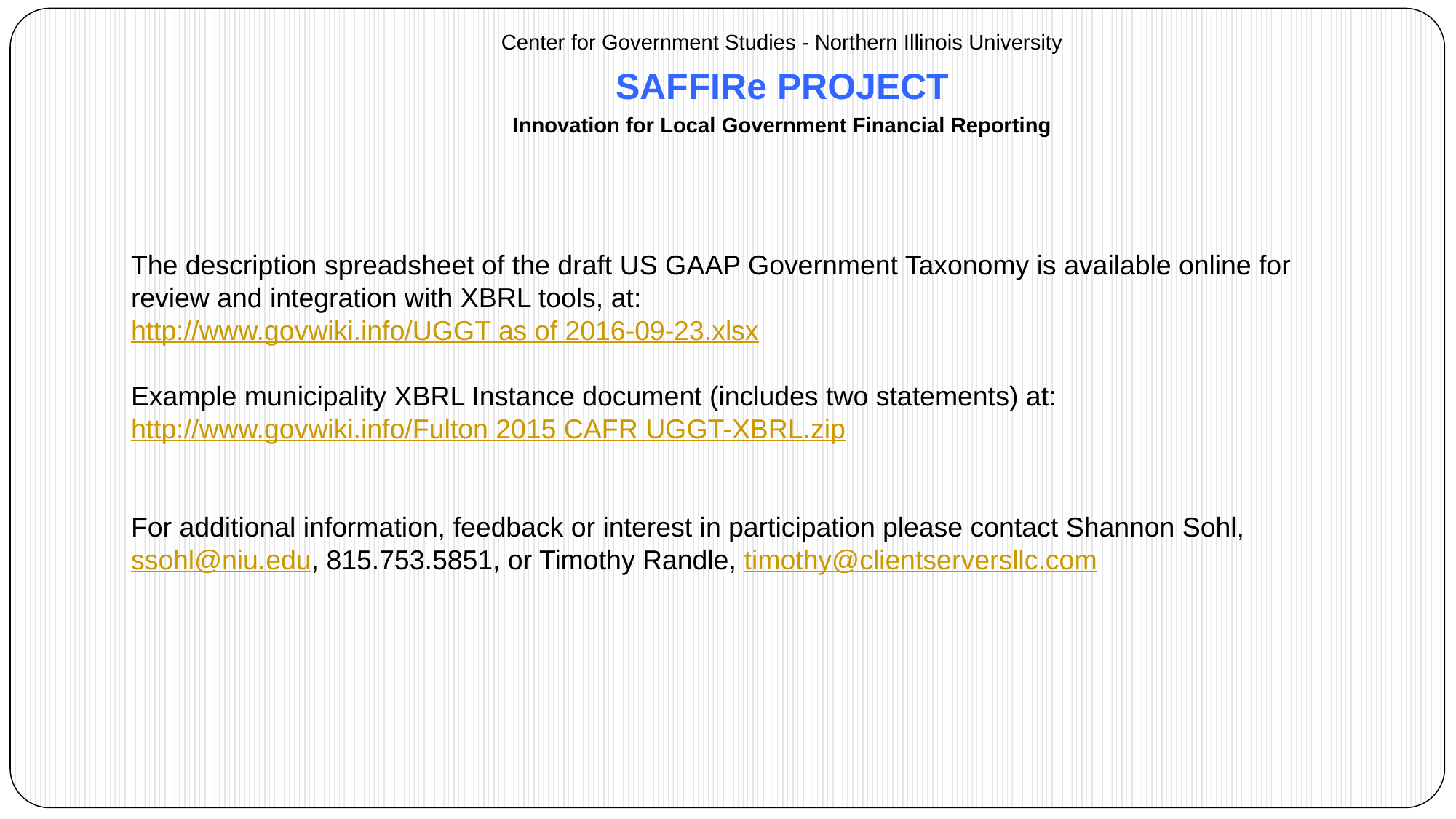

Center for Government Studies - Northern Illinois University
SAFFIRe Project
 Innovation for Local Government Financial Reporting

The description spreadsheet of the draft US GAAP Government Taxonomy is available online for review and integration with XBRL tools, at:
http://www.govwiki.info/UGGT as of 2016-09-23.xlsx

Example municipality XBRL Instance document (includes two statements) at:
http://www.govwiki.info/Fulton 2015 CAFR UGGT-XBRL.zip

For additional information, feedback or interest in participation please contact Shannon Sohl, ssohl@niu.edu, 815.753.5851, or Timothy Randle, timothy@clientserversllc.com